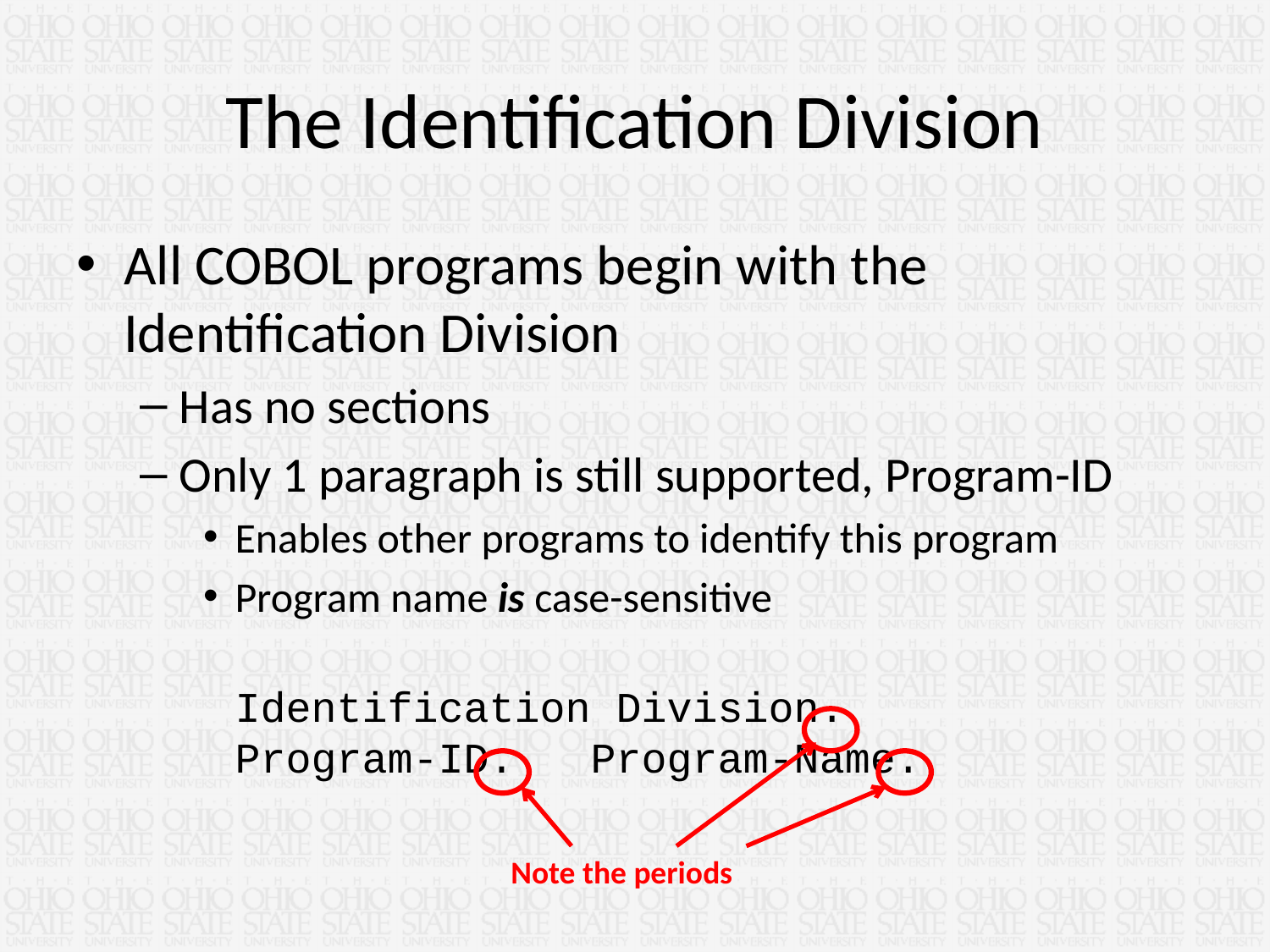

# The Identification Division
All COBOL programs begin with the Identification Division
Has no sections
Only 1 paragraph is still supported, Program-ID
Enables other programs to identify this program
Program name is case-sensitive
Identification Division.
Program-ID.   Program-Name.

Note the periods